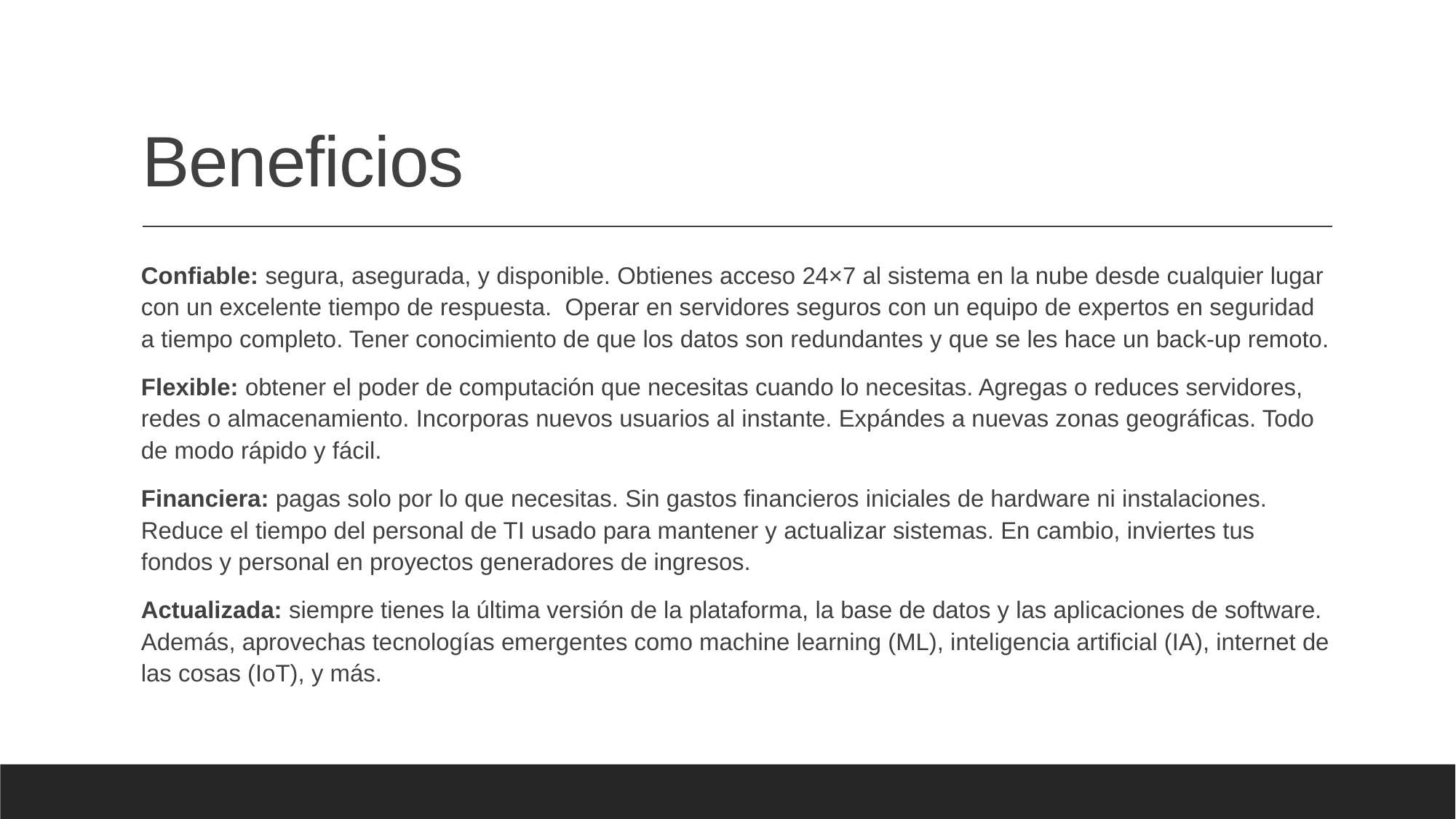

# Beneficios
Confiable: segura, asegurada, y disponible. Obtienes acceso 24×7 al sistema en la nube desde cualquier lugar con un excelente tiempo de respuesta.  Operar en servidores seguros con un equipo de expertos en seguridad a tiempo completo. Tener conocimiento de que los datos son redundantes y que se les hace un back-up remoto.
Flexible: obtener el poder de computación que necesitas cuando lo necesitas. Agregas o reduces servidores, redes o almacenamiento. Incorporas nuevos usuarios al instante. Expándes a nuevas zonas geográficas. Todo de modo rápido y fácil.
Financiera: pagas solo por lo que necesitas. Sin gastos financieros iniciales de hardware ni instalaciones. Reduce el tiempo del personal de TI usado para mantener y actualizar sistemas. En cambio, inviertes tus fondos y personal en proyectos generadores de ingresos.
Actualizada: siempre tienes la última versión de la plataforma, la base de datos y las aplicaciones de software. Además, aprovechas tecnologías emergentes como machine learning (ML), inteligencia artificial (IA), internet de las cosas (IoT), y más.